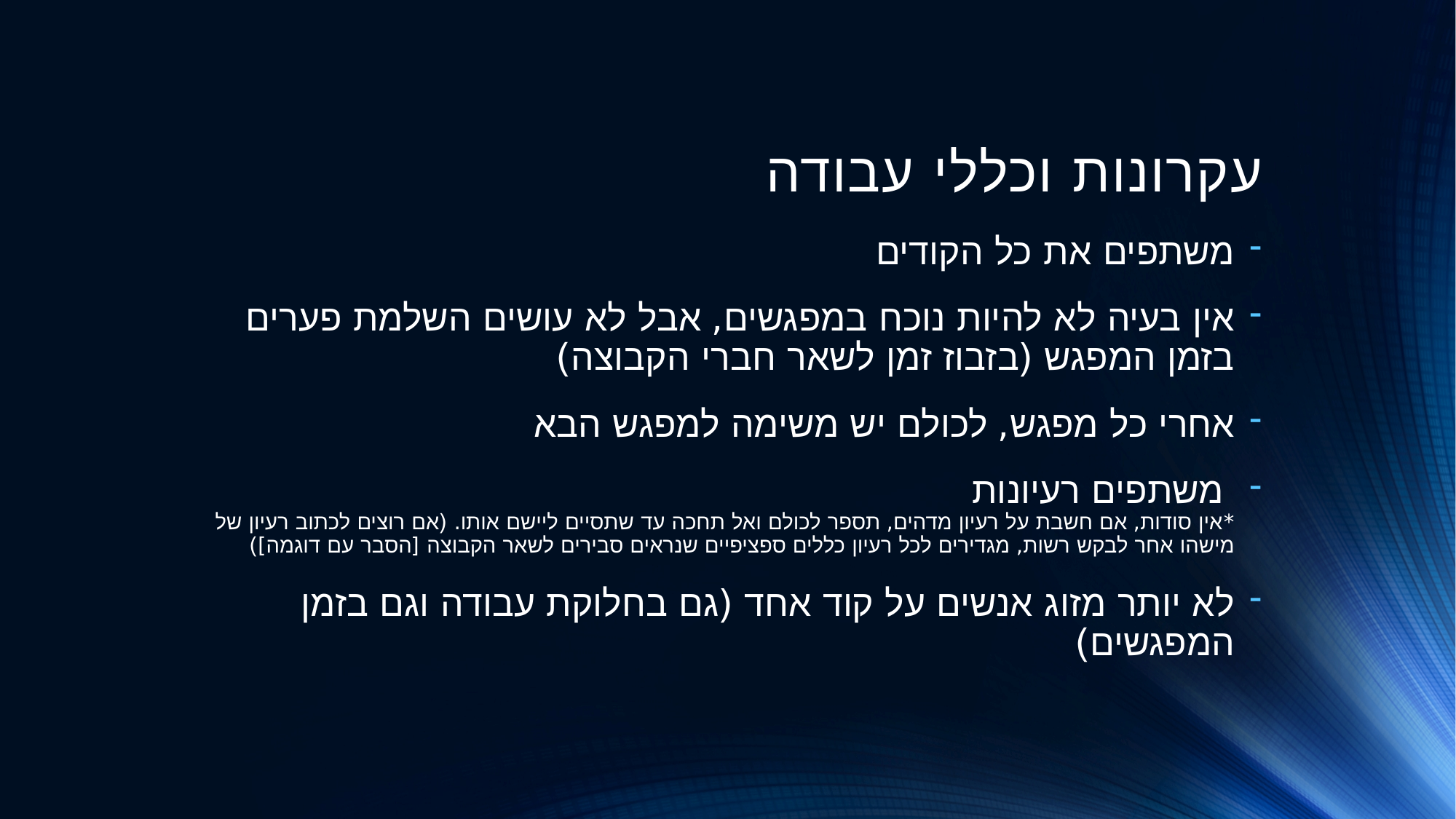

# עקרונות וכללי עבודה
משתפים את כל הקודים
אין בעיה לא להיות נוכח במפגשים, אבל לא עושים השלמת פערים בזמן המפגש (בזבוז זמן לשאר חברי הקבוצה)
אחרי כל מפגש, לכולם יש משימה למפגש הבא
 משתפים רעיונות
*אין סודות, אם חשבת על רעיון מדהים, תספר לכולם ואל תחכה עד שתסיים ליישם אותו. (אם רוצים לכתוב רעיון של מישהו אחר לבקש רשות, מגדירים לכל רעיון כללים ספציפיים שנראים סבירים לשאר הקבוצה [הסבר עם דוגמה])
לא יותר מזוג אנשים על קוד אחד (גם בחלוקת עבודה וגם בזמן המפגשים)